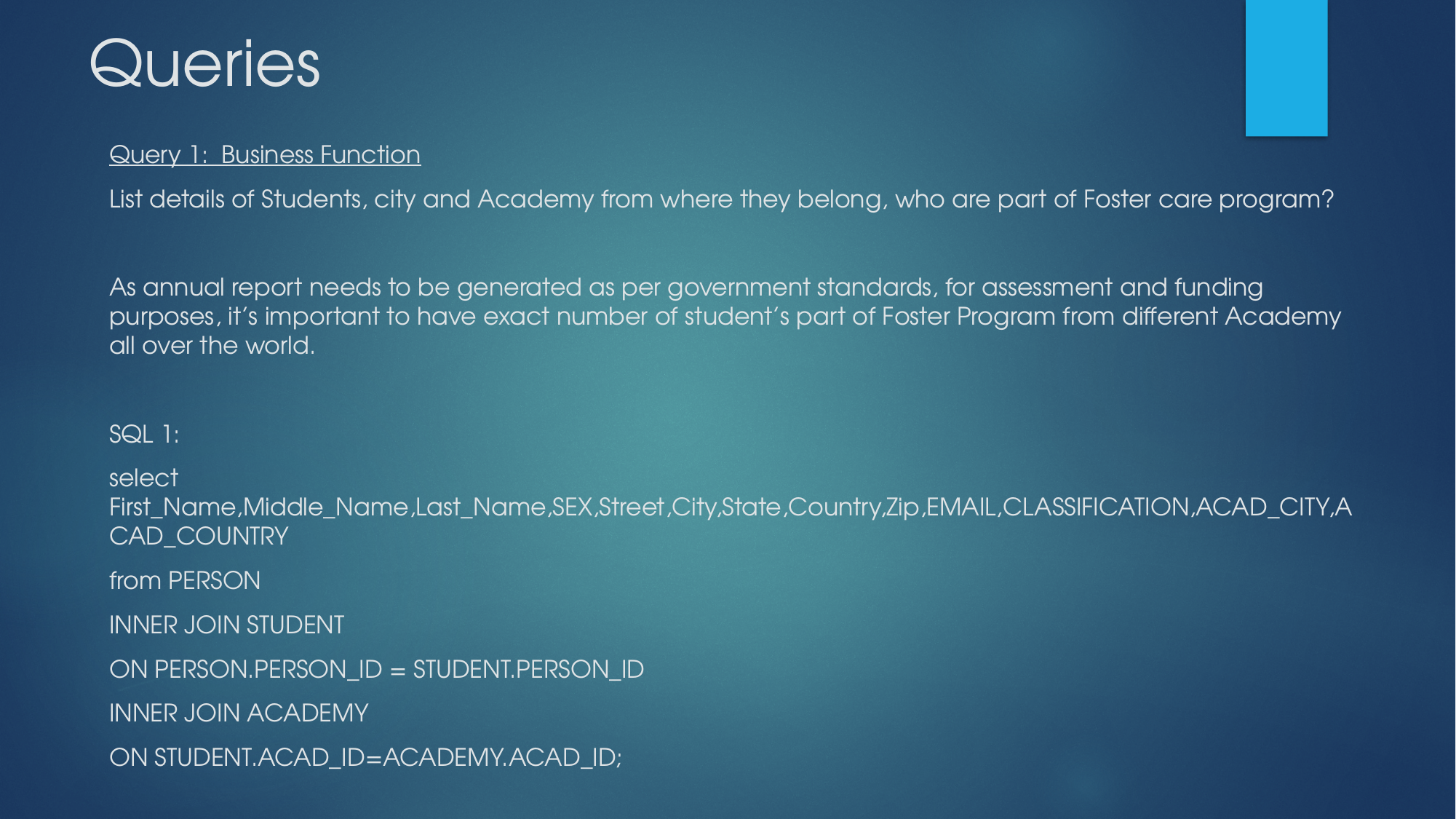

# Queries
Query 1:  Business Function
List details of Students, city and Academy from where they belong, who are part of Foster care program?

As annual report needs to be generated as per government standards, for assessment and funding purposes, it’s important to have exact number of student’s part of Foster Program from different Academy all over the world.

SQL 1:
select First_Name,Middle_Name,Last_Name,SEX,Street,City,State,Country,Zip,EMAIL,CLASSIFICATION,ACAD_CITY,ACAD_COUNTRY
from PERSON
INNER JOIN STUDENT
ON PERSON.PERSON_ID = STUDENT.PERSON_ID
INNER JOIN ACADEMY
ON STUDENT.ACAD_ID=ACADEMY.ACAD_ID;